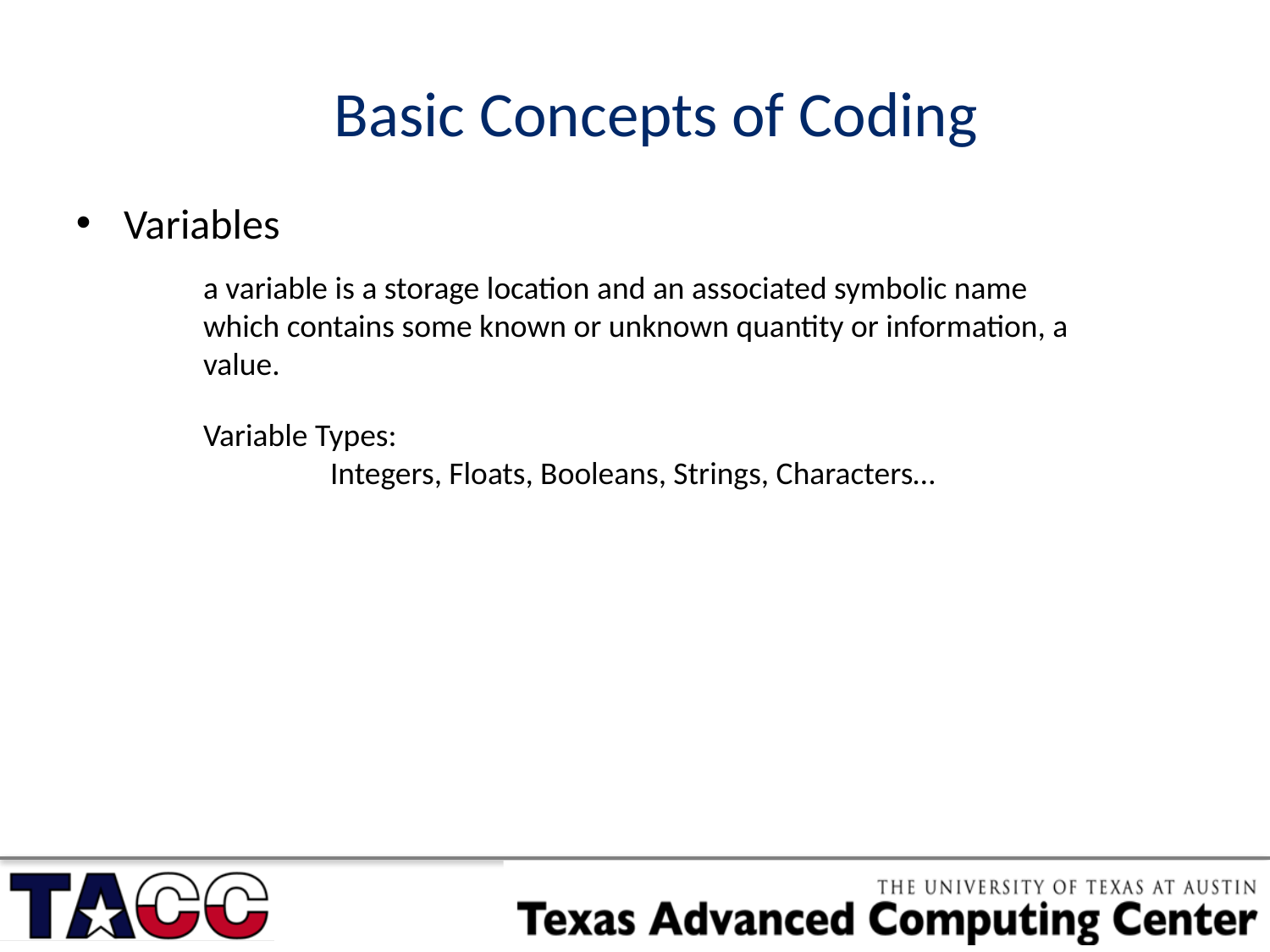

Basic Concepts of Coding
Variables
a variable is a storage location and an associated symbolic name which contains some known or unknown quantity or information, a value.
Variable Types:
	Integers, Floats, Booleans, Strings, Characters…